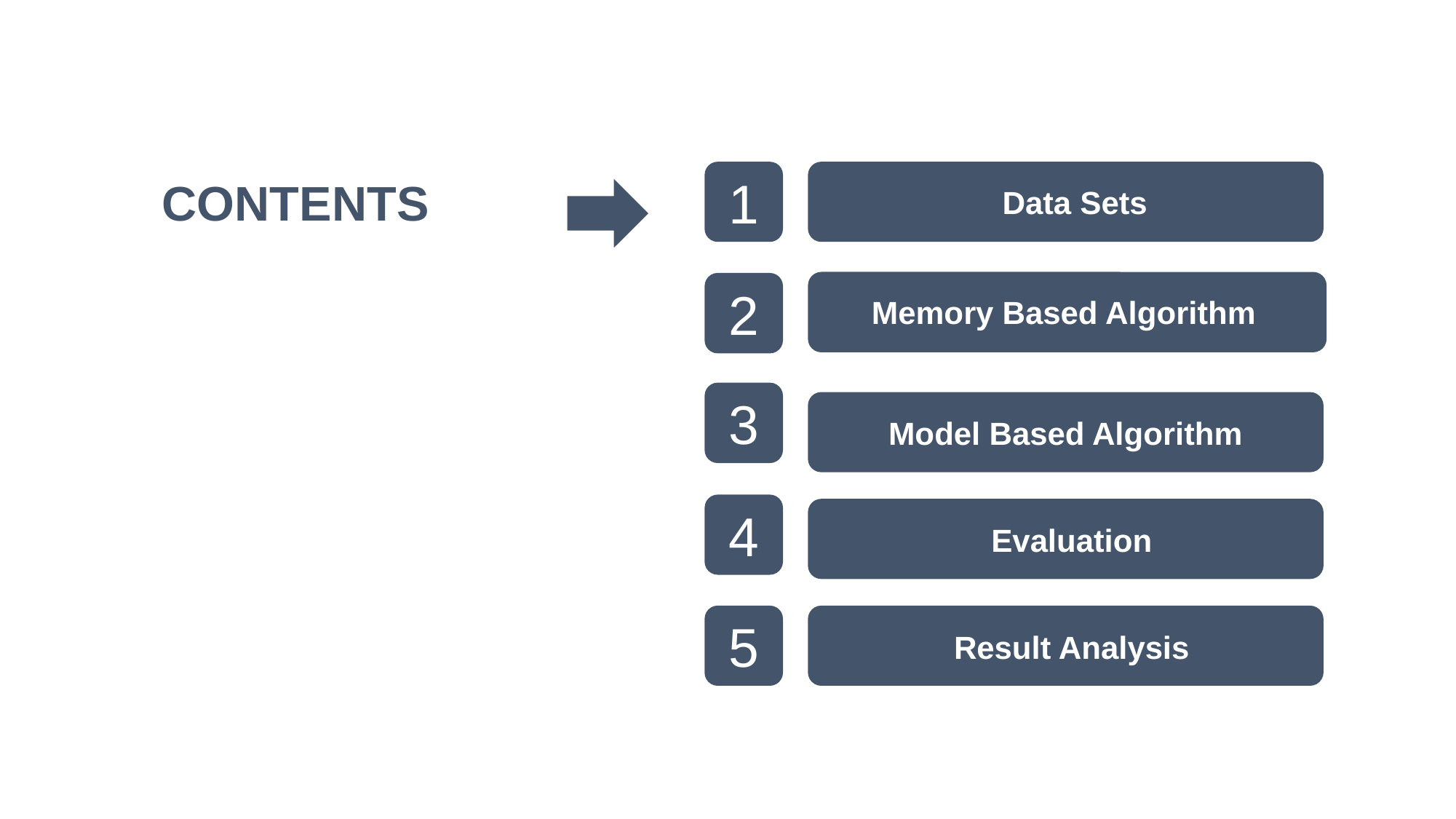

1

Data Sets
CONTENTS

     Memory Based Algorithm
2
3
Model Based Algorithm

4

Evaluation

Result Analysis
5